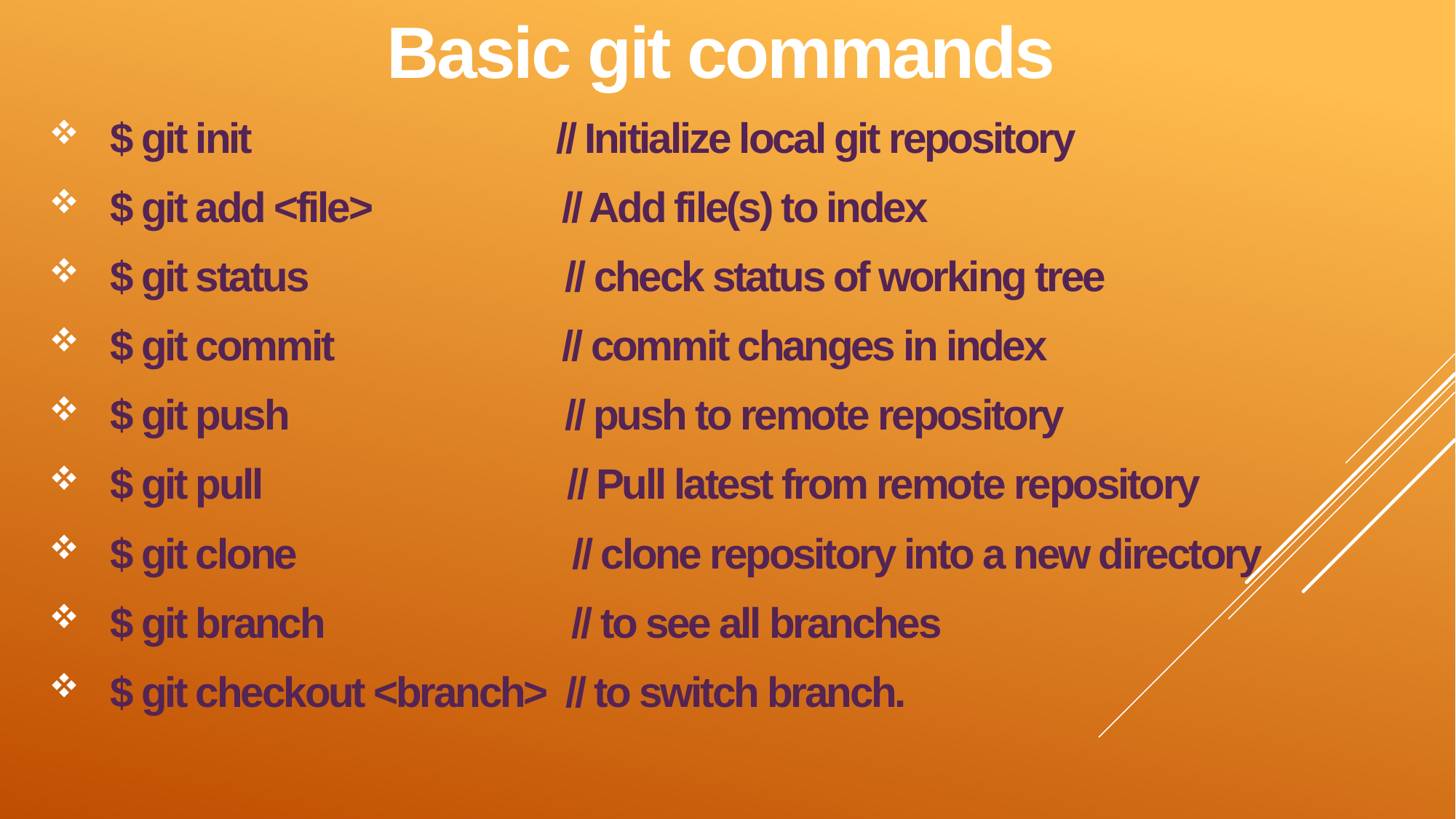

Basic git commands
$ git init                                // Initialize local git repository
$ git add <file>                    // Add file(s) to index
$ git status                           // check status of working tree
$ git commit                        // commit changes in index
$ git push                             // push to remote repository
$ git pull                                // Pull latest from remote repository
$ git clone                             // clone repository into a new directory
$ git branch                          // to see all branches
$ git checkout <branch>  // to switch branch.